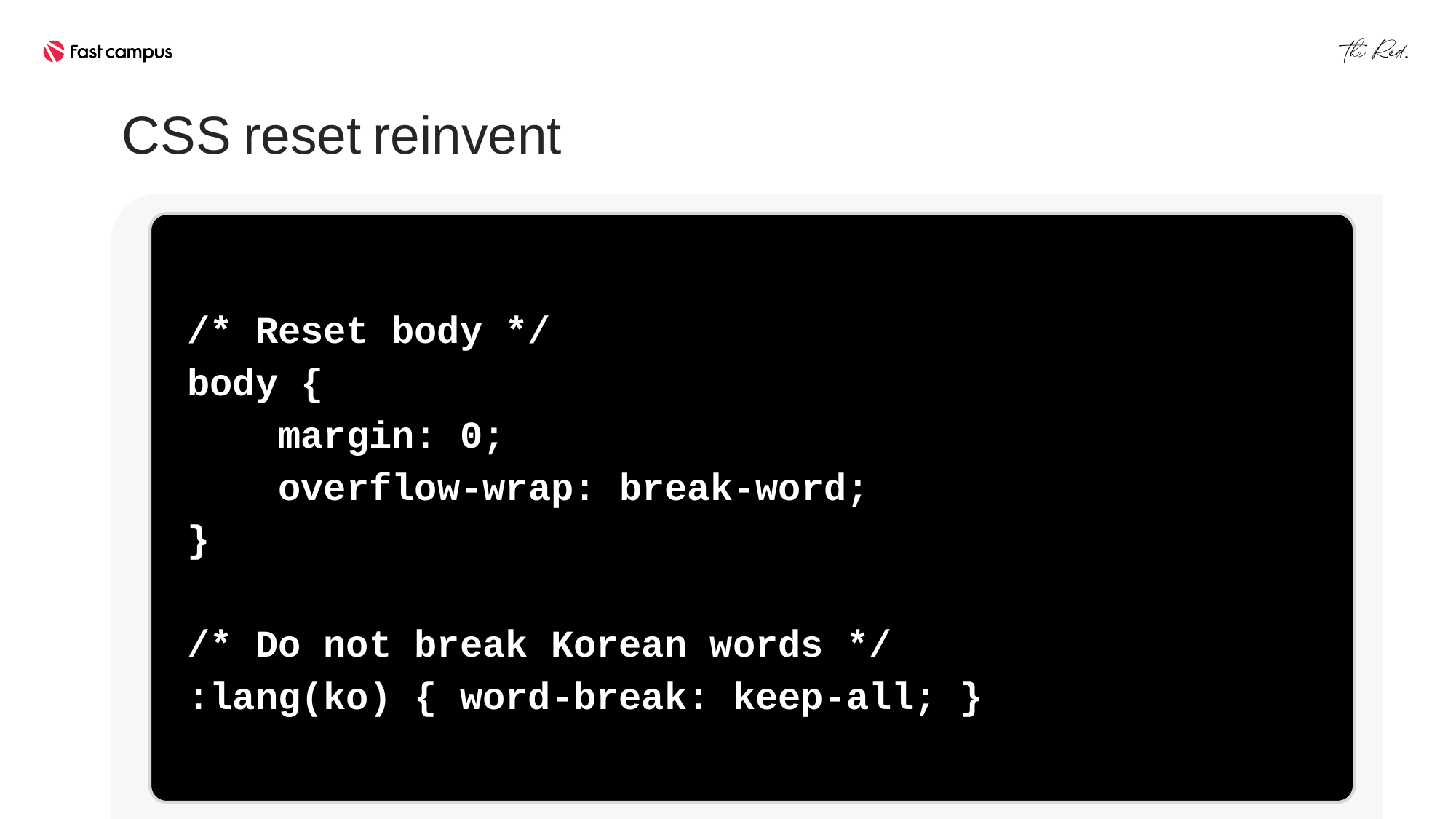

CSS reset reinvent
/* Reset body */
body {
    margin: 0;
    overflow-wrap: break-word;
}

/* Do not break Korean words */
:lang(ko) { word-break: keep-all; }